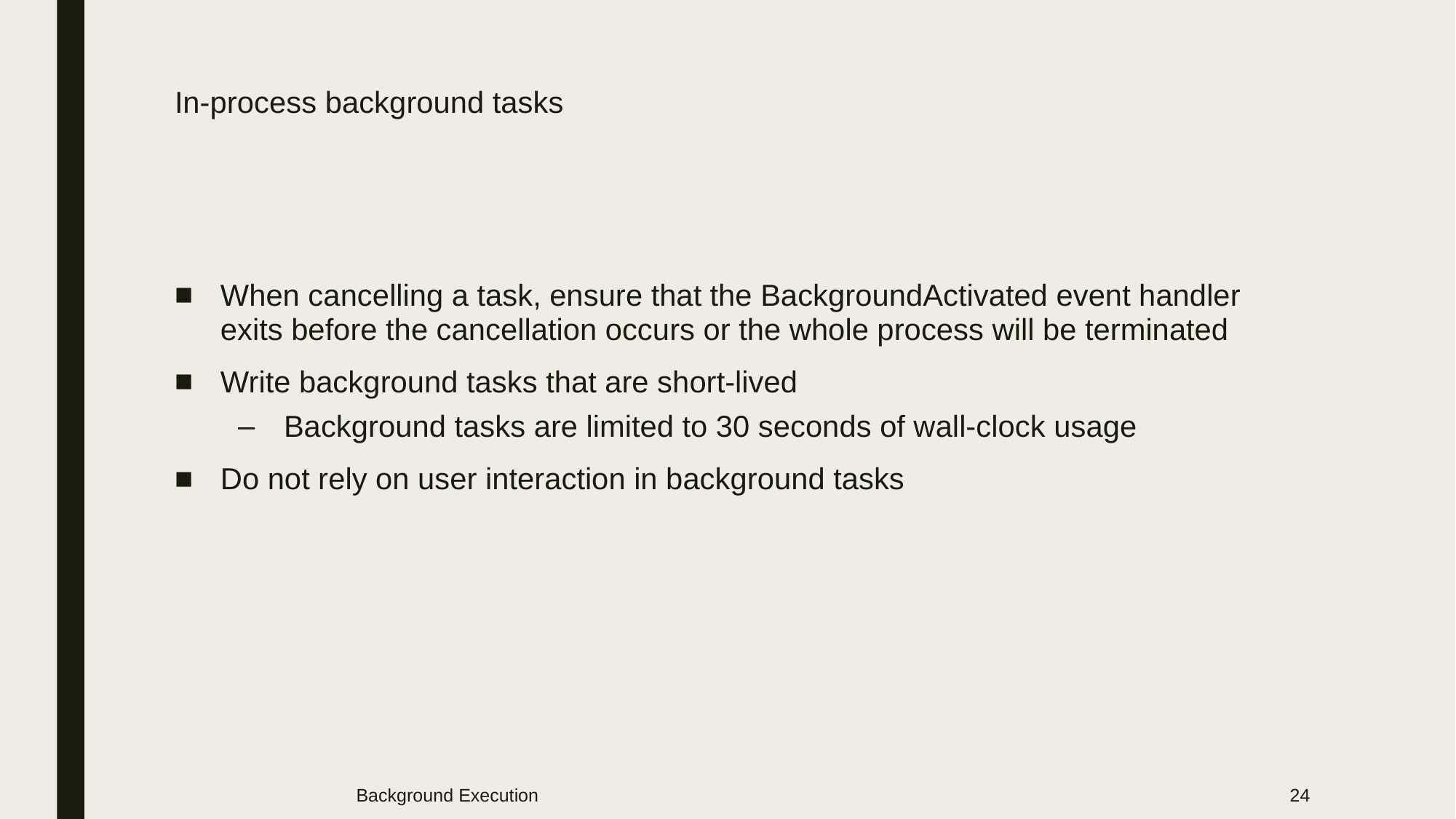

# In-process background tasks
When cancelling a task, ensure that the BackgroundActivated event handler exits before the cancellation occurs or the whole process will be terminated
Write background tasks that are short-lived
Background tasks are limited to 30 seconds of wall-clock usage
Do not rely on user interaction in background tasks
Background Execution
24